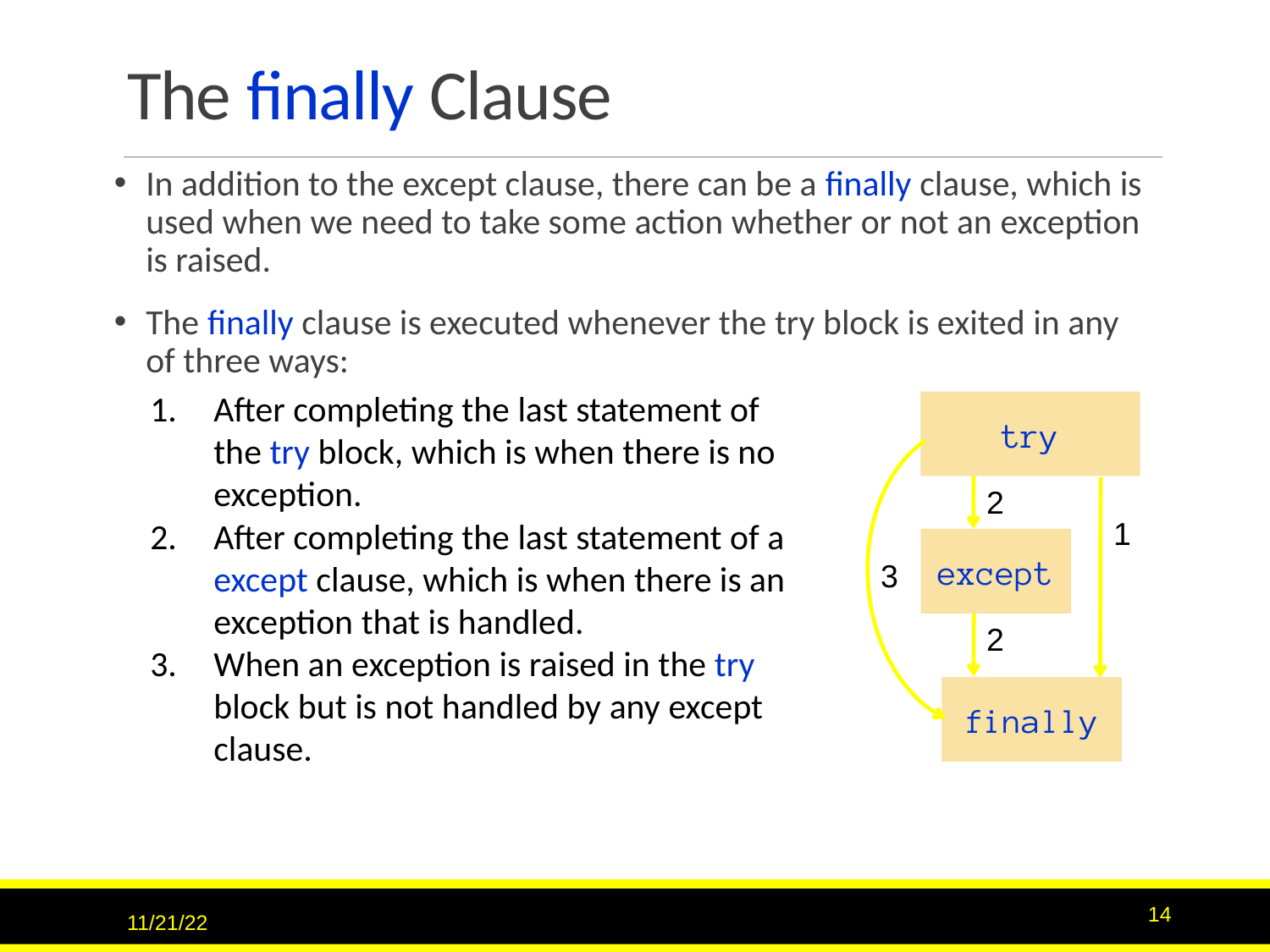

# The finally Clause
In addition to the except clause, there can be a finally clause, which is used when we need to take some action whether or not an exception is raised.
The finally clause is executed whenever the try block is exited in any of three ways:
After completing the last statement of the try block, which is when there is no exception.
After completing the last statement of a except clause, which is when there is an exception that is handled.
When an exception is raised in the try block but is not handled by any except clause.

try

except
finally
2
1
3
2
11/21/22